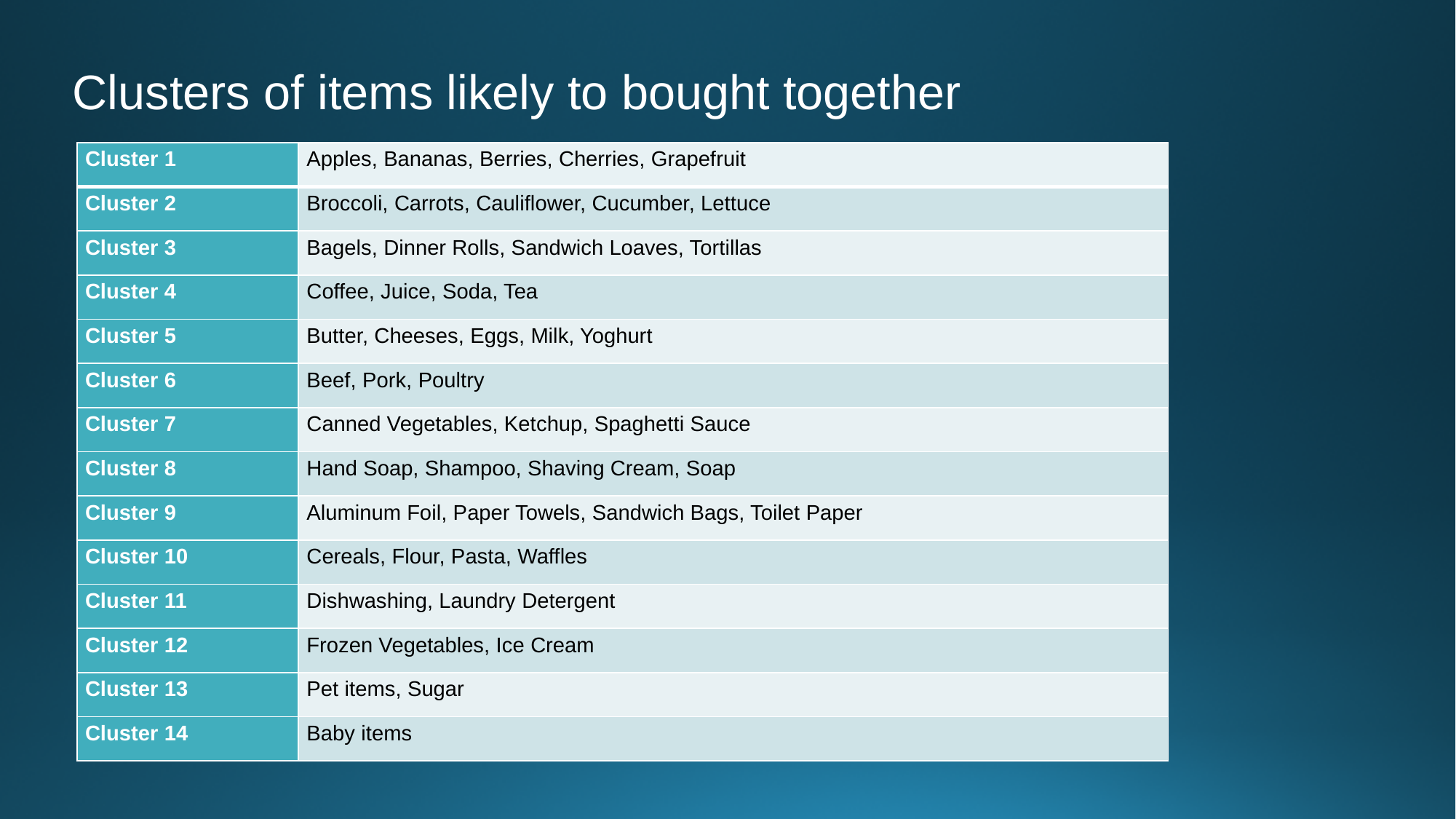

# Clusters of items likely to bought together
| Cluster 1 | Apples, Bananas, Berries, Cherries, Grapefruit |
| --- | --- |
| Cluster 2 | Broccoli, Carrots, Cauliflower, Cucumber, Lettuce |
| Cluster 3 | Bagels, Dinner Rolls, Sandwich Loaves, Tortillas |
| Cluster 4 | Coffee, Juice, Soda, Tea |
| Cluster 5 | Butter, Cheeses, Eggs, Milk, Yoghurt |
| Cluster 6 | Beef, Pork, Poultry |
| Cluster 7 | Canned Vegetables, Ketchup, Spaghetti Sauce |
| Cluster 8 | Hand Soap, Shampoo, Shaving Cream, Soap |
| Cluster 9 | Aluminum Foil, Paper Towels, Sandwich Bags, Toilet Paper |
| Cluster 10 | Cereals, Flour, Pasta, Waffles |
| Cluster 11 | Dishwashing, Laundry Detergent |
| Cluster 12 | Frozen Vegetables, Ice Cream |
| Cluster 13 | Pet items, Sugar |
| Cluster 14 | Baby items |